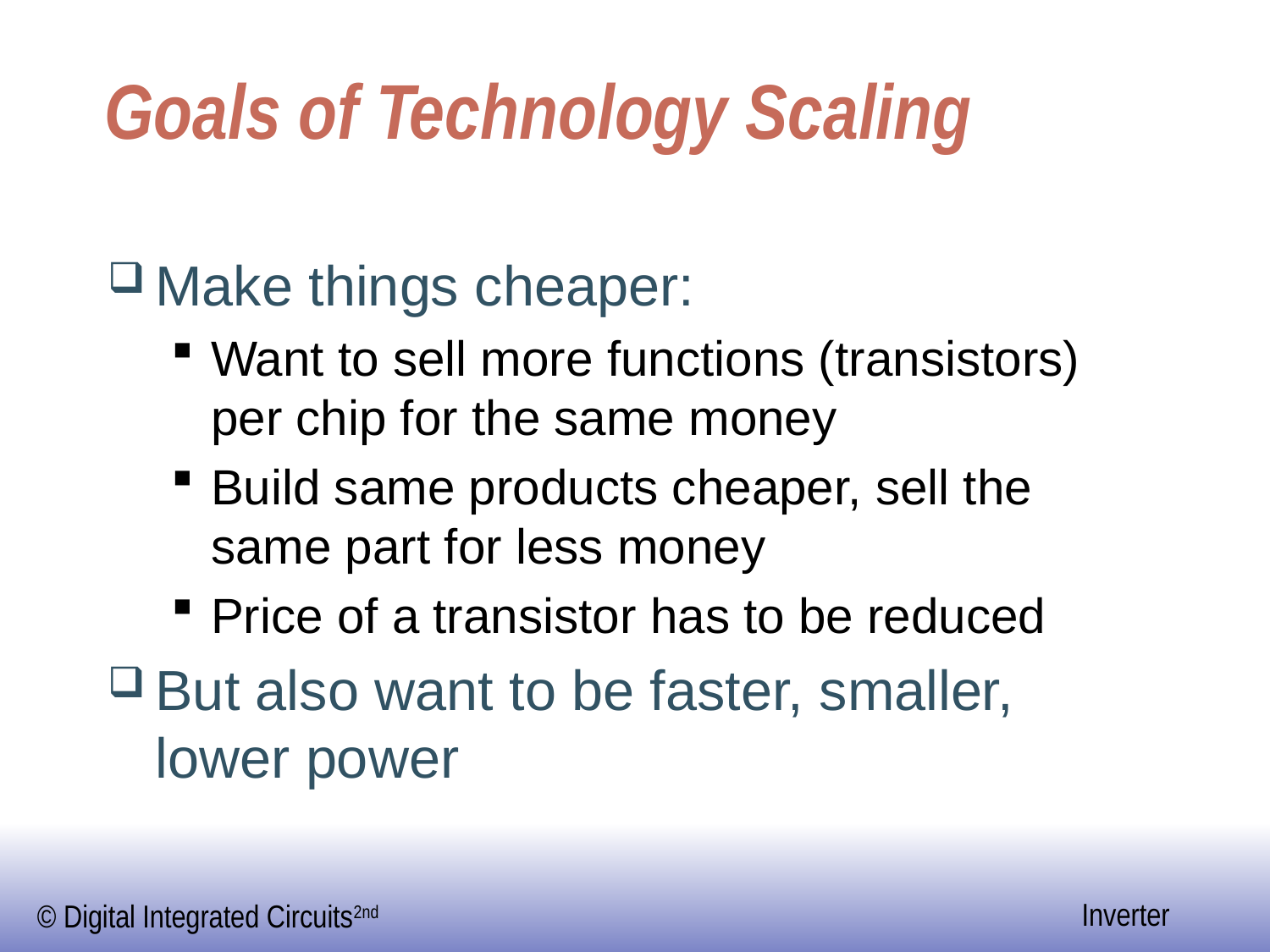

# Goals of Technology Scaling
Make things cheaper:
Want to sell more functions (transistors) per chip for the same money
Build same products cheaper, sell the same part for less money
Price of a transistor has to be reduced
But also want to be faster, smaller, lower power